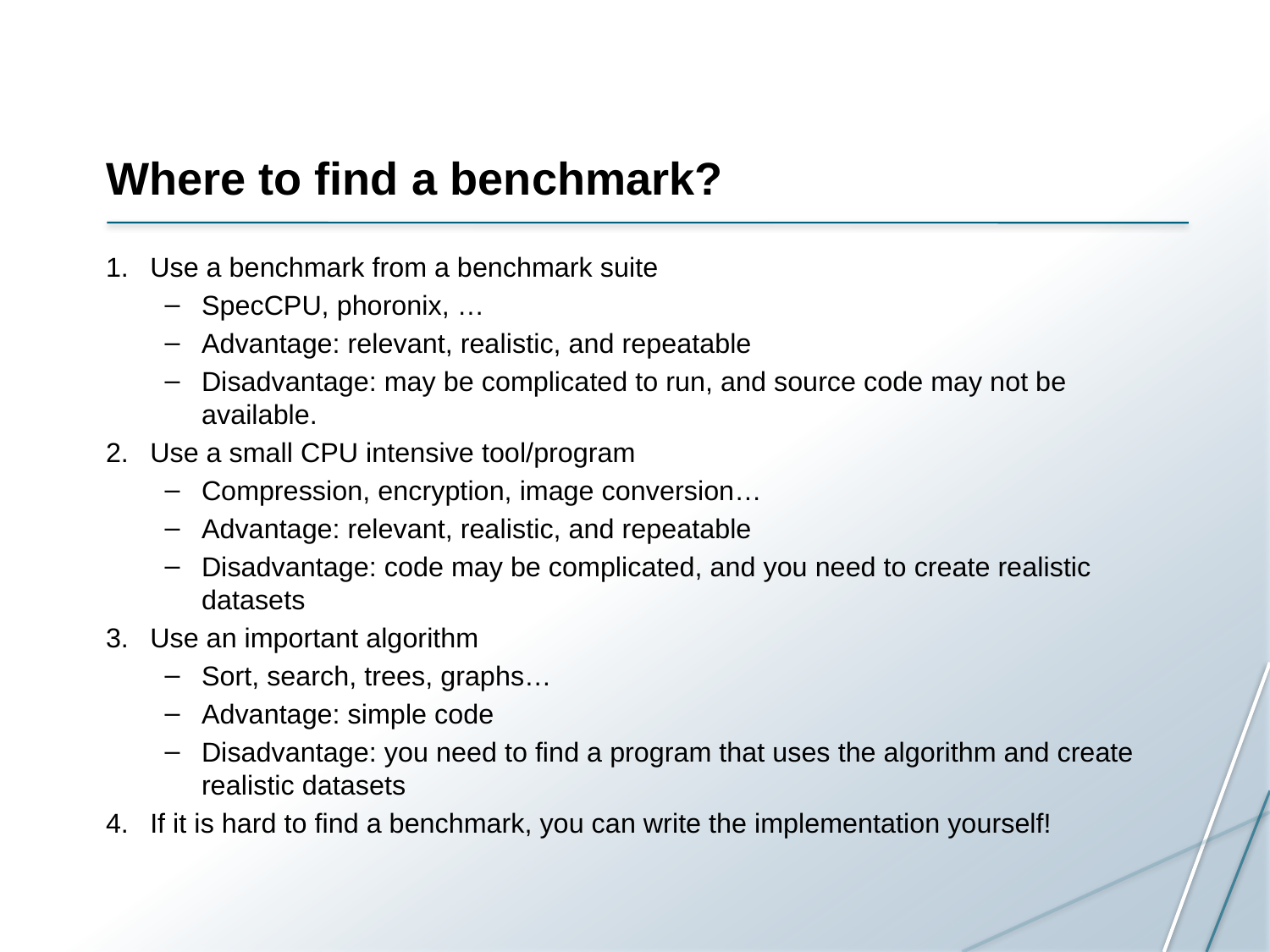

# Where to find a benchmark?
Use a benchmark from a benchmark suite
SpecCPU, phoronix, …
Advantage: relevant, realistic, and repeatable
Disadvantage: may be complicated to run, and source code may not be available.
Use a small CPU intensive tool/program
Compression, encryption, image conversion…
Advantage: relevant, realistic, and repeatable
Disadvantage: code may be complicated, and you need to create realistic datasets
Use an important algorithm
Sort, search, trees, graphs…
Advantage: simple code
Disadvantage: you need to find a program that uses the algorithm and create realistic datasets
If it is hard to find a benchmark, you can write the implementation yourself!